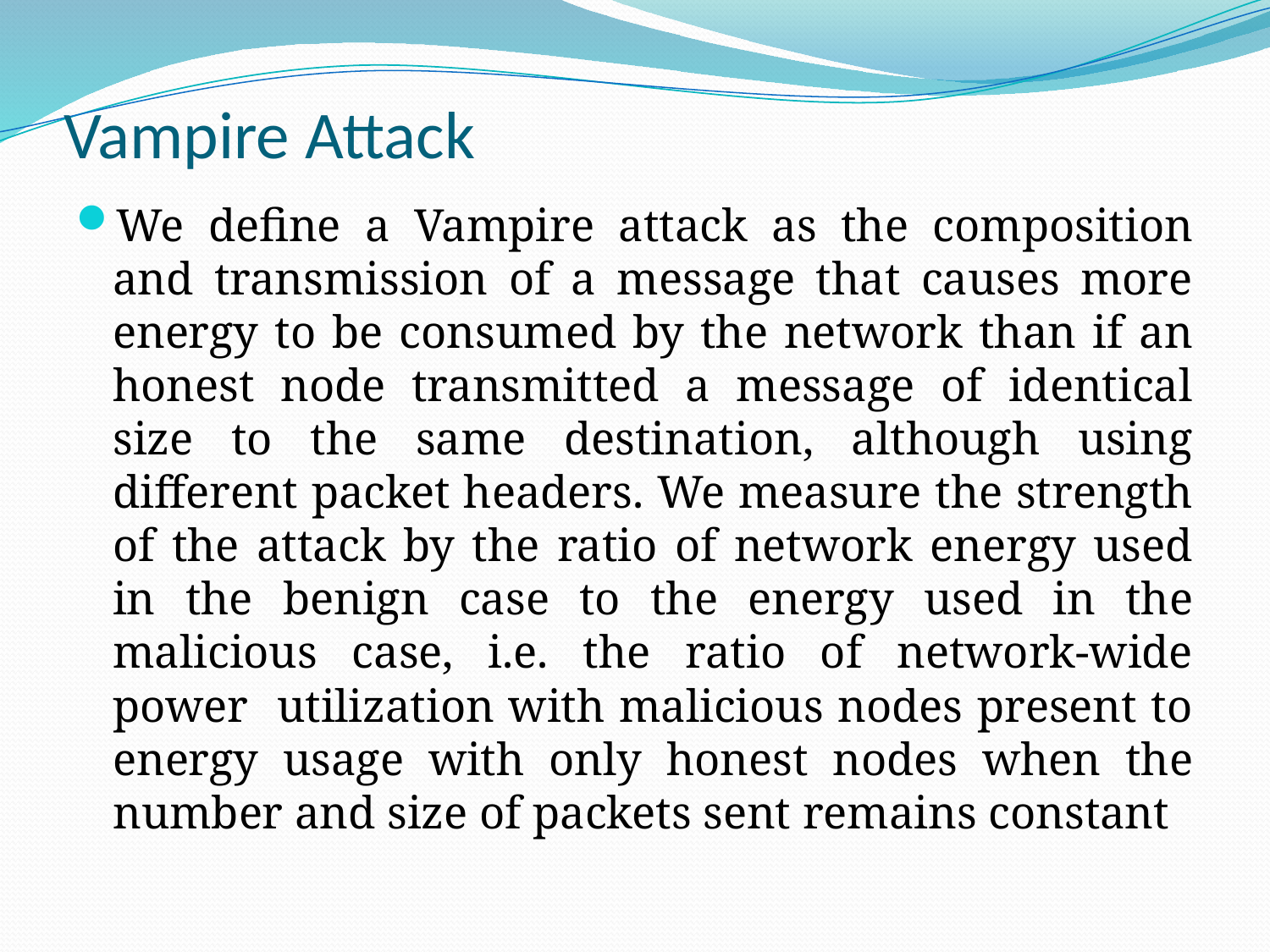

# Vampire Attack
We define a Vampire attack as the composition and transmission of a message that causes more energy to be consumed by the network than if an honest node transmitted a message of identical size to the same destination, although using different packet headers. We measure the strength of the attack by the ratio of network energy used in the benign case to the energy used in the malicious case, i.e. the ratio of network-wide power  utilization with malicious nodes present to energy usage with only honest nodes when the number and size of packets sent remains constant